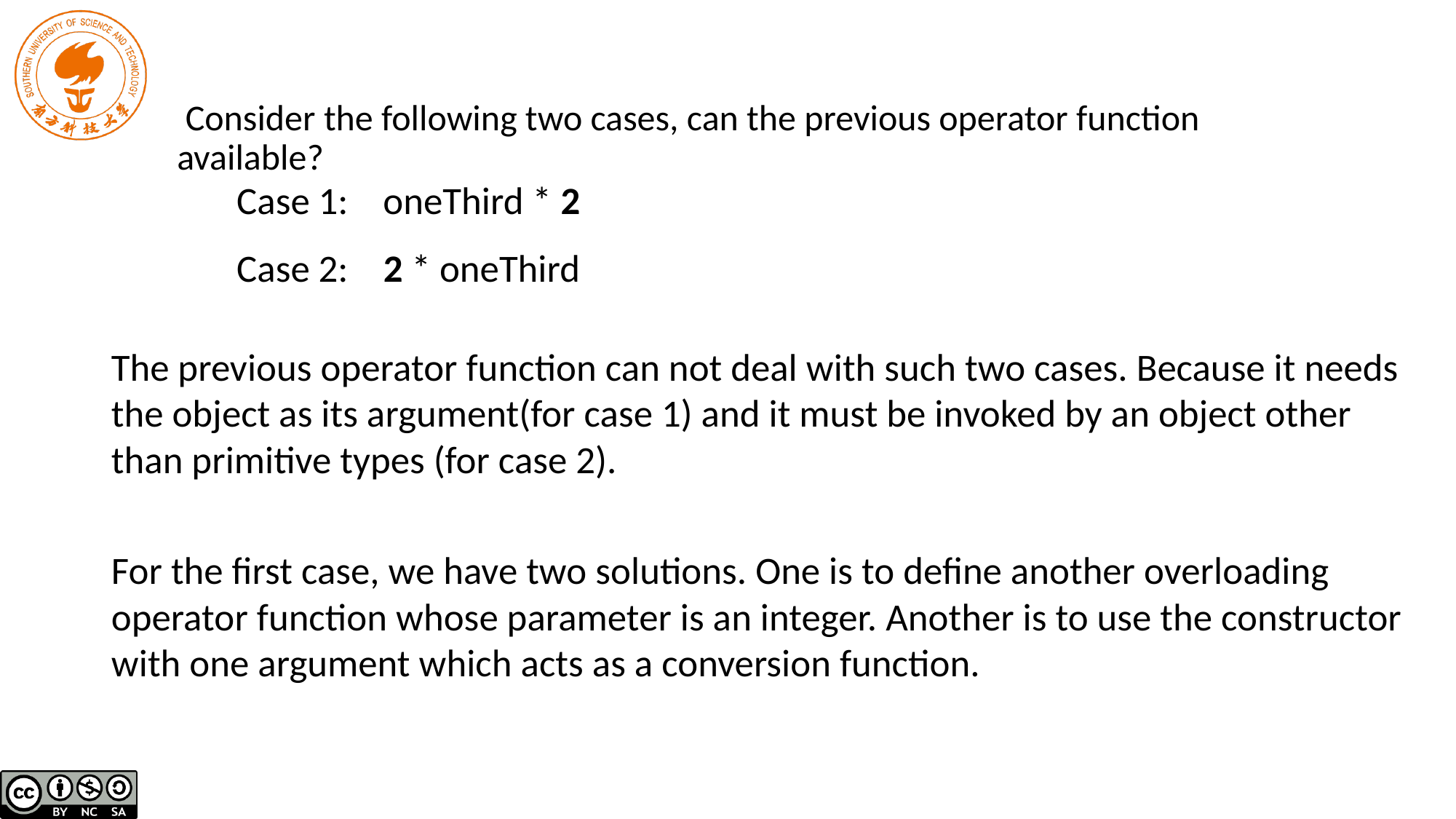

Consider the following two cases, can the previous operator function available?

Case 1:    oneThird * 2
Case 2:    2 * oneThird
The previous operator function can not deal with such two cases. Because it needs the object as its argument(for case 1) and it must be invoked by an object other than primitive types (for case 2).
For the first case, we have two solutions. One is to define another overloading operator function whose parameter is an integer. Another is to use the constructor with one argument which acts as a conversion function.